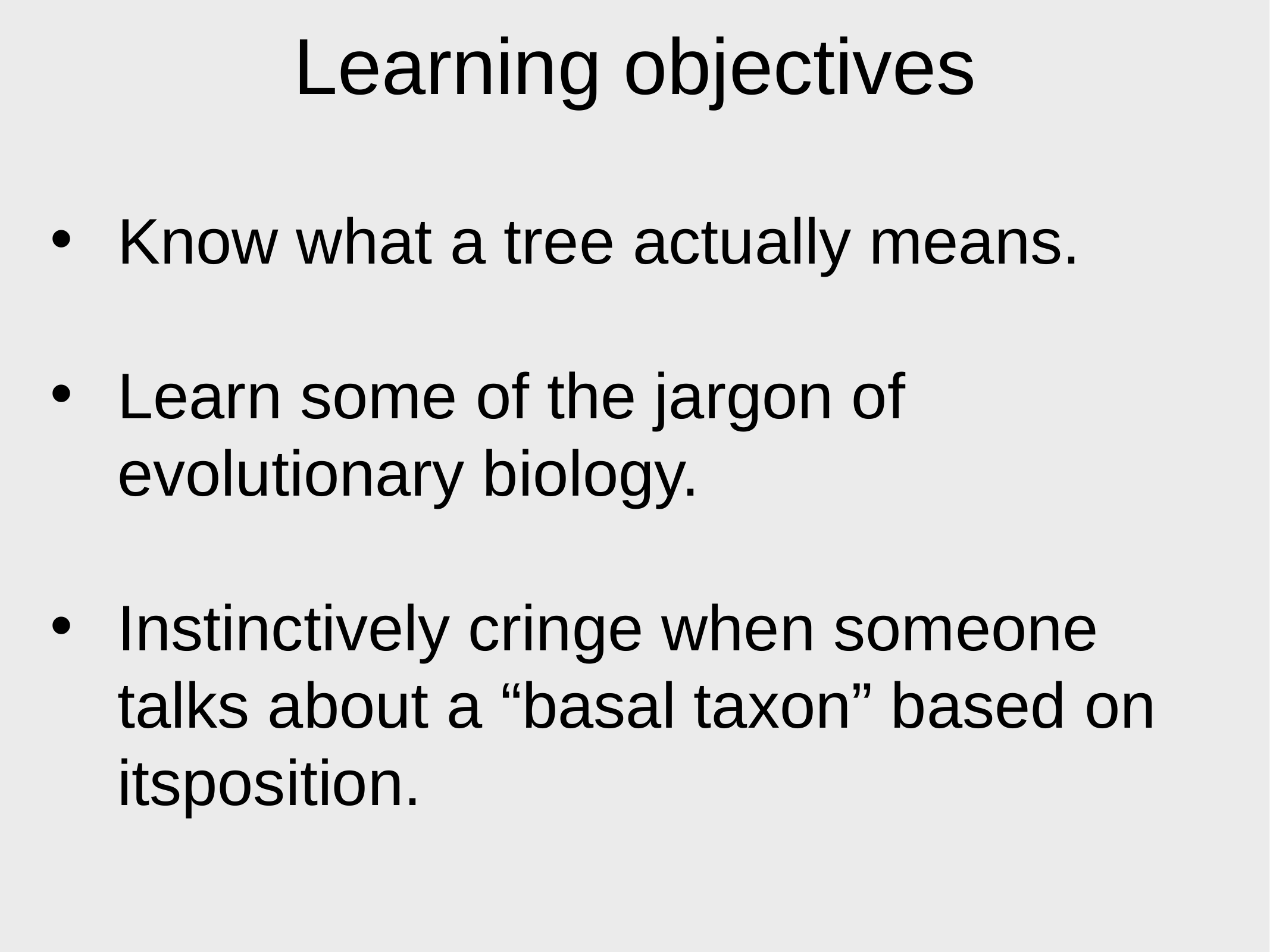

# Learning objectives
Know what a tree actually means.

Learn some of the jargon of
evolutionary biology.

Instinctively cringe when someone
talks about a “basal taxon” based on itsposition.